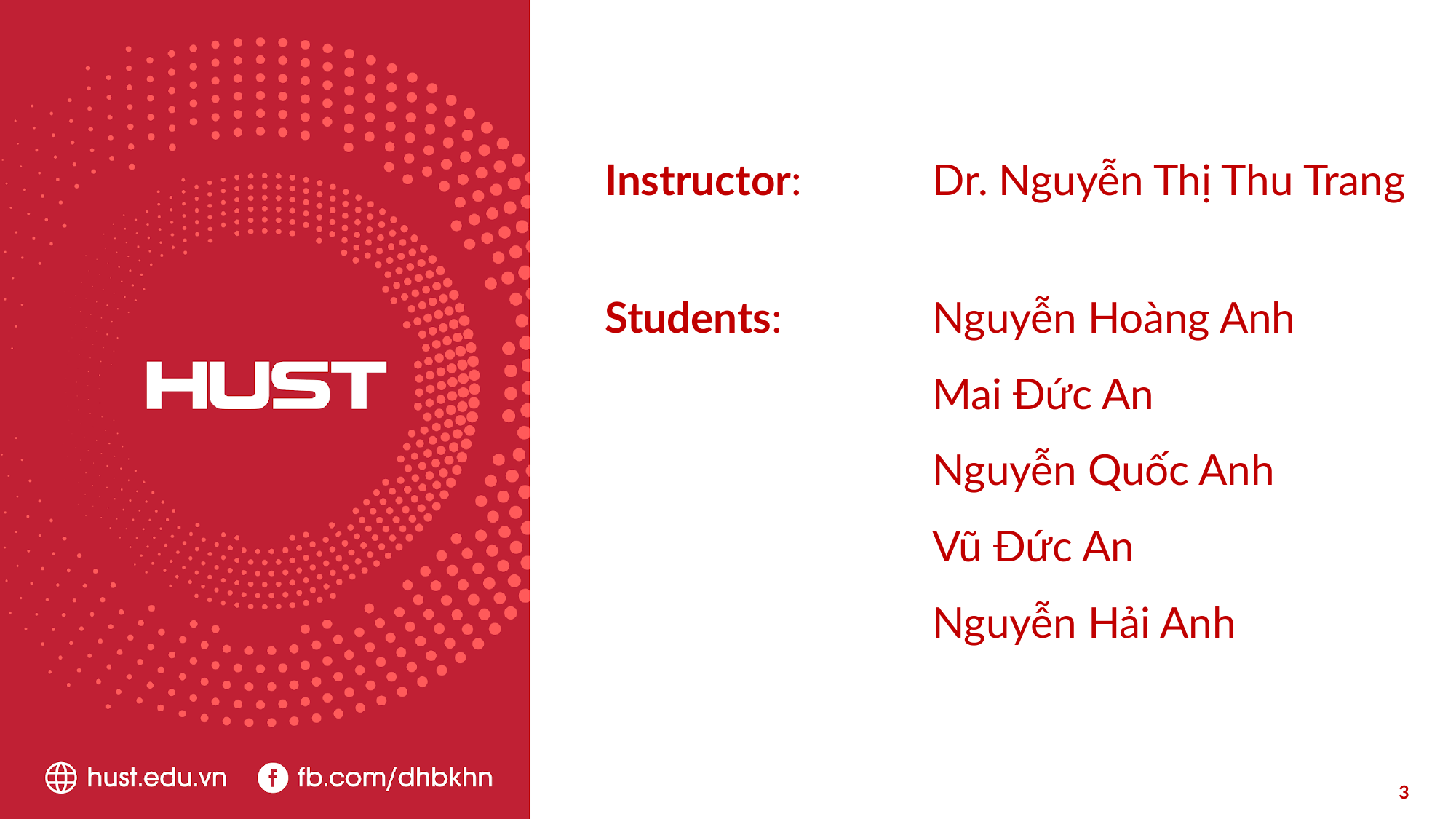

Instructor: 		Dr. Nguyễn Thị Thu Trang

Students: 		Nguyễn Hoàng Anh
			Mai Đức An
			Nguyễn Quốc Anh
			Vũ Đức An
			Nguyễn Hải Anh

3